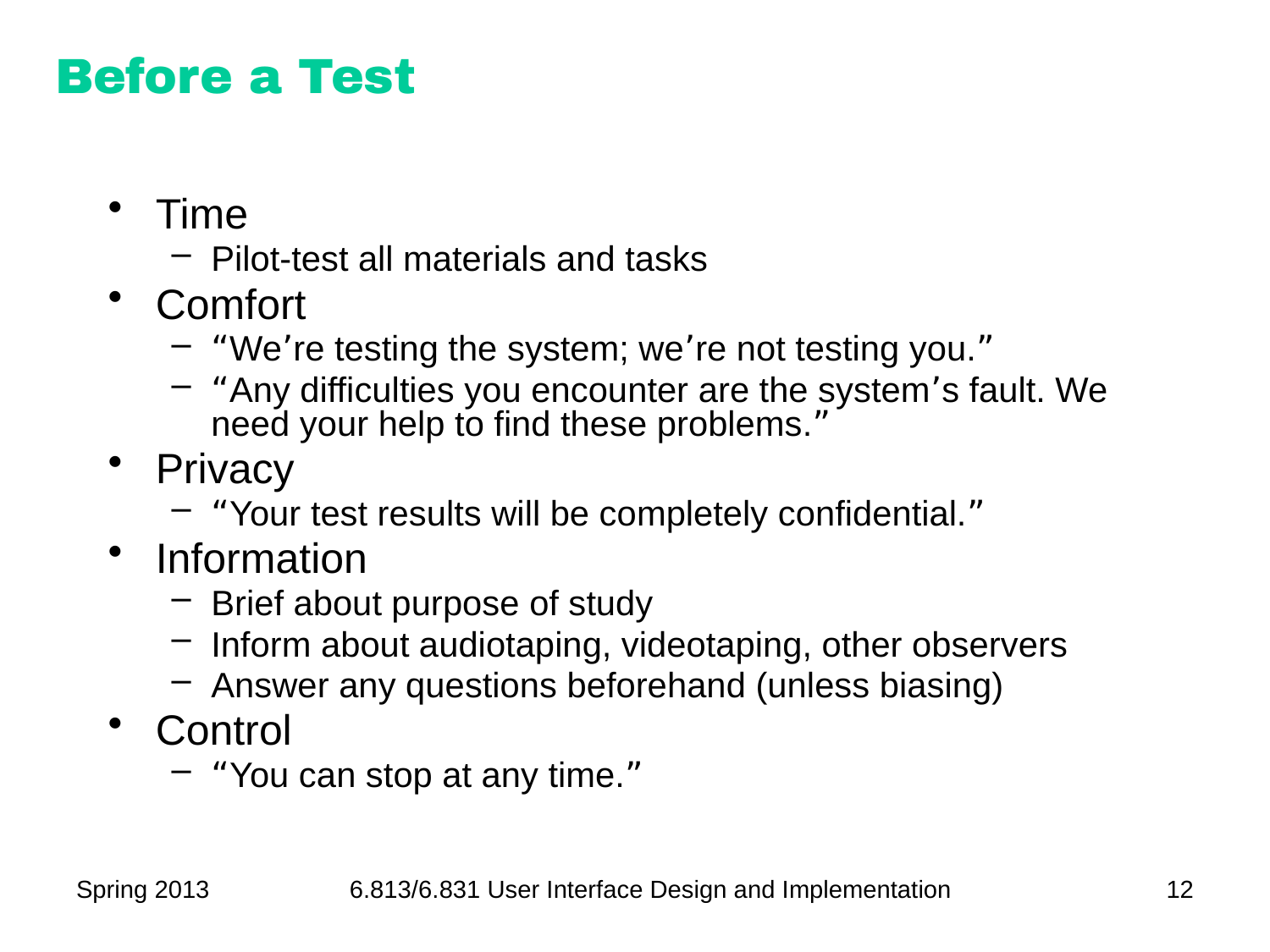

# Before a Test
Time
Pilot-test all materials and tasks
Comfort
“We’re testing the system; we’re not testing you.”
“Any difficulties you encounter are the system’s fault. We need your help to find these problems.”
Privacy
“Your test results will be completely confidential.”
Information
Brief about purpose of study
Inform about audiotaping, videotaping, other observers
Answer any questions beforehand (unless biasing)
Control
“You can stop at any time.”
Spring 2013
6.813/6.831 User Interface Design and Implementation
12